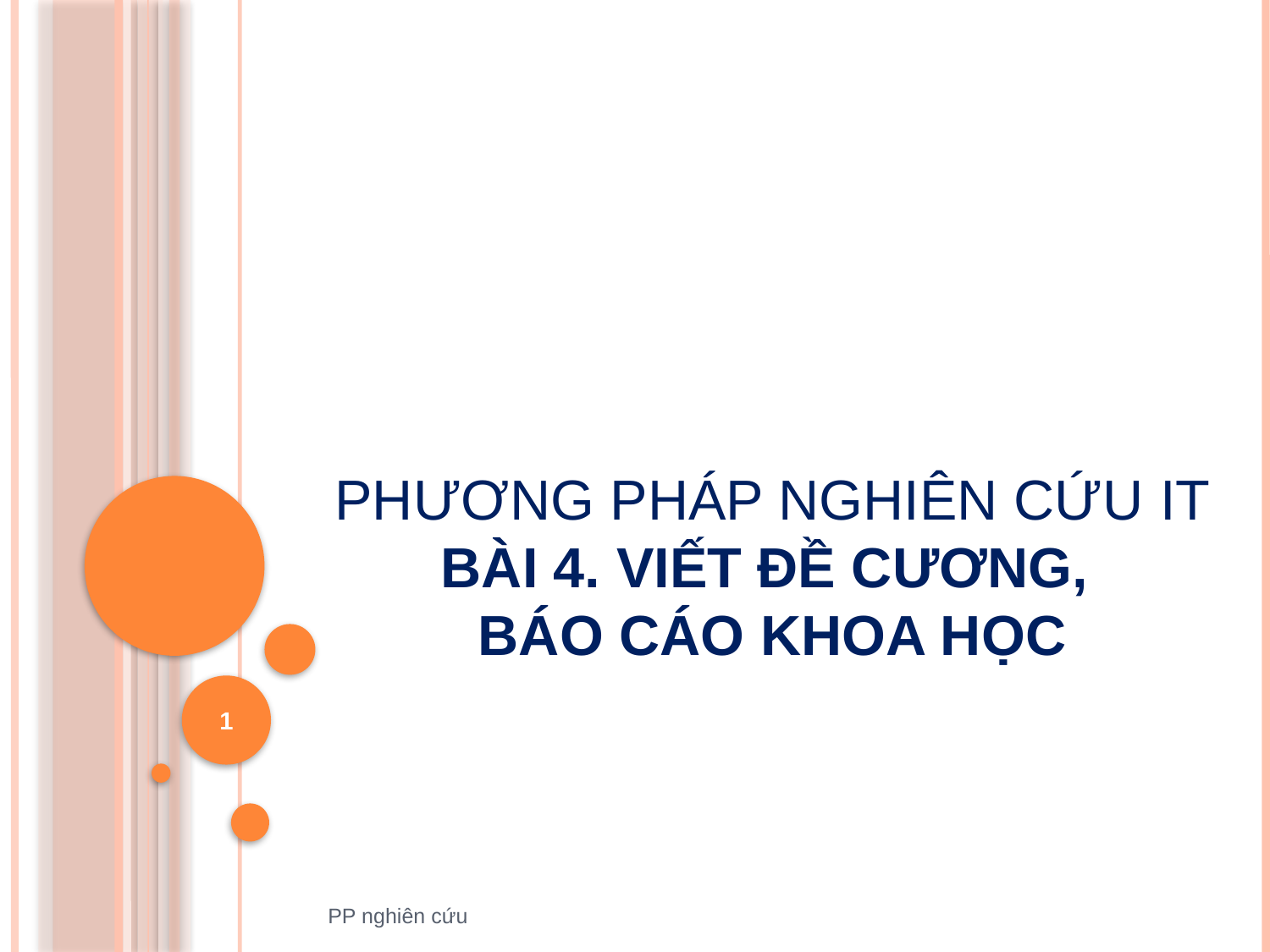

# PHƯƠNG PHÁP NGHIÊN CỨU IT bài 4. viết đề cương, báo cáo khoa học
1
PP nghiên cứu